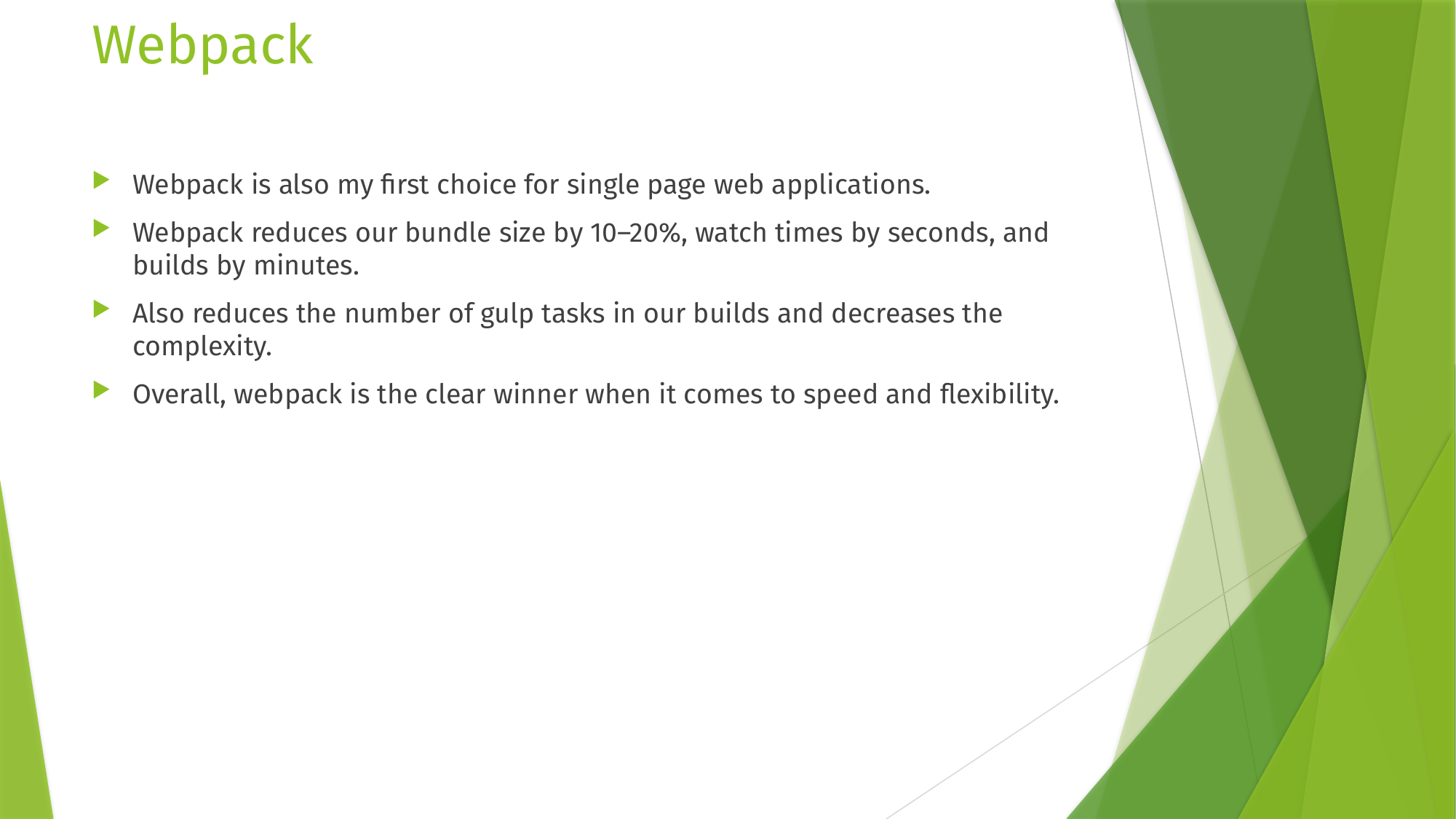

# Webpack
Webpack is also my first choice for single page web applications.
Webpack reduces our bundle size by 10–20%, watch times by seconds, and builds by minutes.
Also reduces the number of gulp tasks in our builds and decreases the complexity.
Overall, webpack is the clear winner when it comes to speed and flexibility.